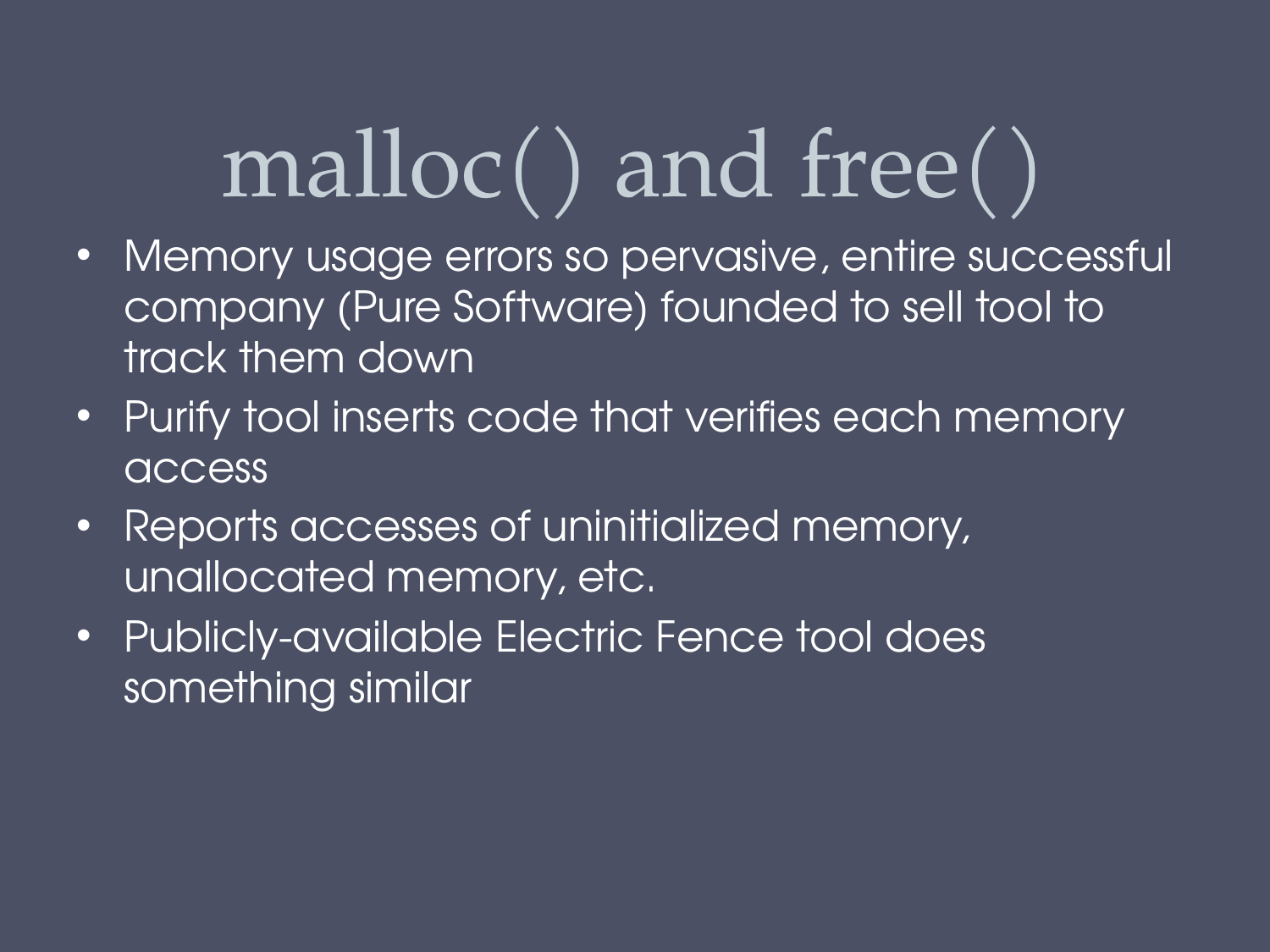

# malloc() and free()
Memory usage errors so pervasive, entire successful company (Pure Software) founded to sell tool to track them down
Purify tool inserts code that verifies each memory access
Reports accesses of uninitialized memory, unallocated memory, etc.
Publicly-available Electric Fence tool does something similar